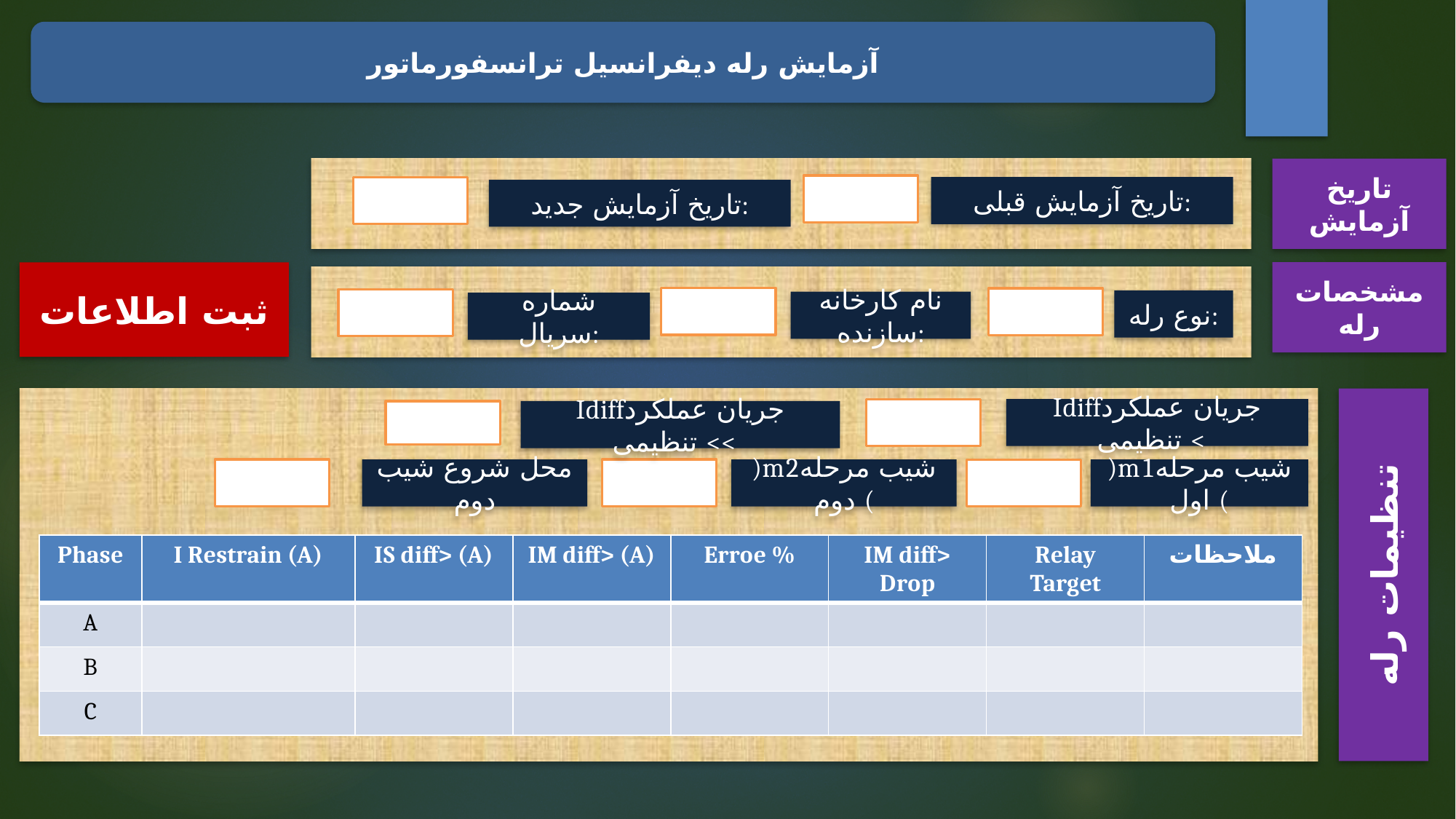

آزمایش رله دیفرانسیل ترانسفورماتور

تاریخ آزمایش

تاریخ آزمایش قبلی:
تاریخ آزمایش جدید:
ثبت اطلاعات
مشخصات رله

نوع رله:
نام کارخانه سازنده:
شماره سریال:
تنظیمات رله

Idiffجریان عملکرد تنظیمی <

Idiffجریان عملکرد تنظیمی <<

محل شروع شیب دوم

)m2شیب مرحله دوم (
)m1شیب مرحله اول (

| Phase | I Restrain (A) | IS diff> (A) | IM diff> (A) | Erroe % | IM diff> Drop | Relay Target | ملاحظات |
| --- | --- | --- | --- | --- | --- | --- | --- |
| A |  |  |  |  |  |  |  |
| B |  |  |  |  |  |  |  |
| C |  |  |  |  |  |  |  |